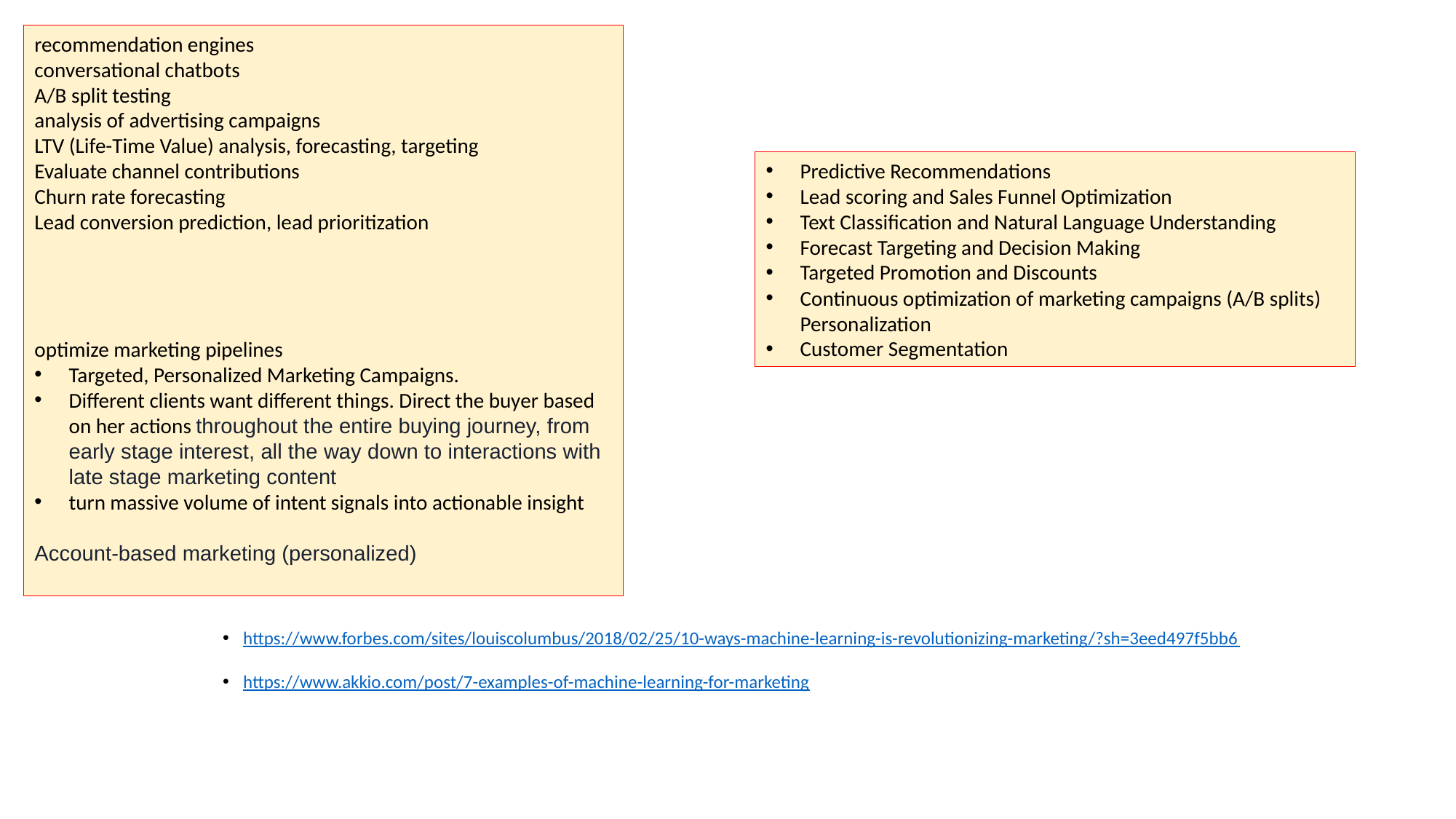

recommendation engines
conversational chatbots
A/B split testing
analysis of advertising campaigns
LTV (Life-Time Value) analysis, forecasting, targeting
Evaluate channel contributions
Churn rate forecasting
Lead conversion prediction, lead prioritization

optimize marketing pipelines
Targeted, Personalized Marketing Campaigns.
Different clients want different things. Direct the buyer based on her actions throughout the entire buying journey, from early stage interest, all the way down to interactions with late stage marketing content
turn massive volume of intent signals into actionable insight

Account-based marketing (personalized)

Predictive Recommendations
Lead scoring and Sales Funnel Optimization
Text Classification and Natural Language Understanding
Forecast Targeting and Decision Making
Targeted Promotion and Discounts
Continuous optimization of marketing campaigns (A/B splits)
Personalization
Customer Segmentation
https://www.forbes.com/sites/louiscolumbus/2018/02/25/10-ways-machine-learning-is-revolutionizing-marketing/?sh=3eed497f5bb6

https://www.akkio.com/post/7-examples-of-machine-learning-for-marketing